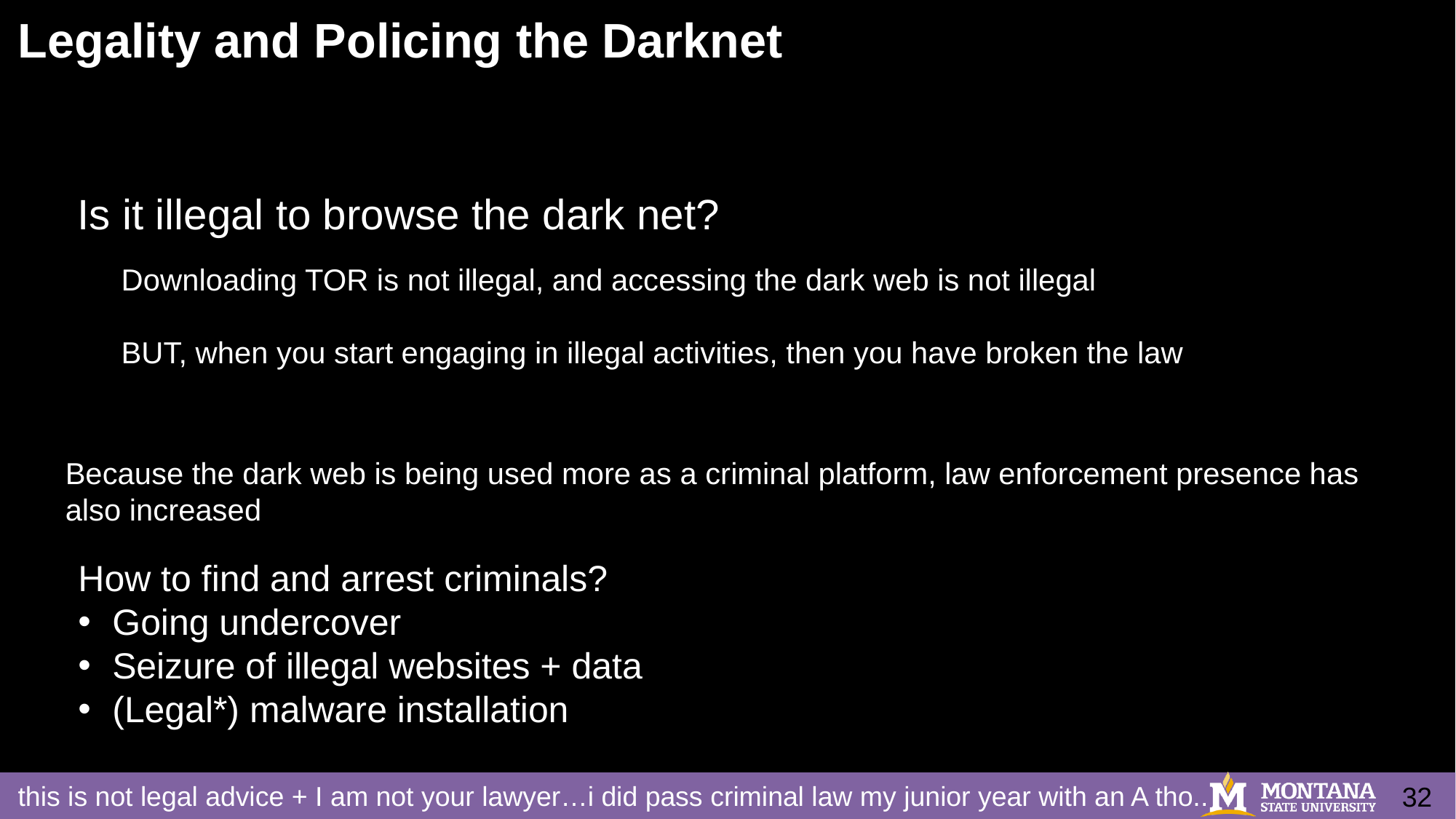

# Legality and Policing the Darknet
Is it illegal to browse the dark net?
Downloading TOR is not illegal, and accessing the dark web is not illegal

BUT, when you start engaging in illegal activities, then you have broken the law
Because the dark web is being used more as a criminal platform, law enforcement presence has also increased
How to find and arrest criminals?
Going undercover
Seizure of illegal websites + data
(Legal*) malware installation
this is not legal advice + I am not your lawyer…i did pass criminal law my junior year with an A tho..
32